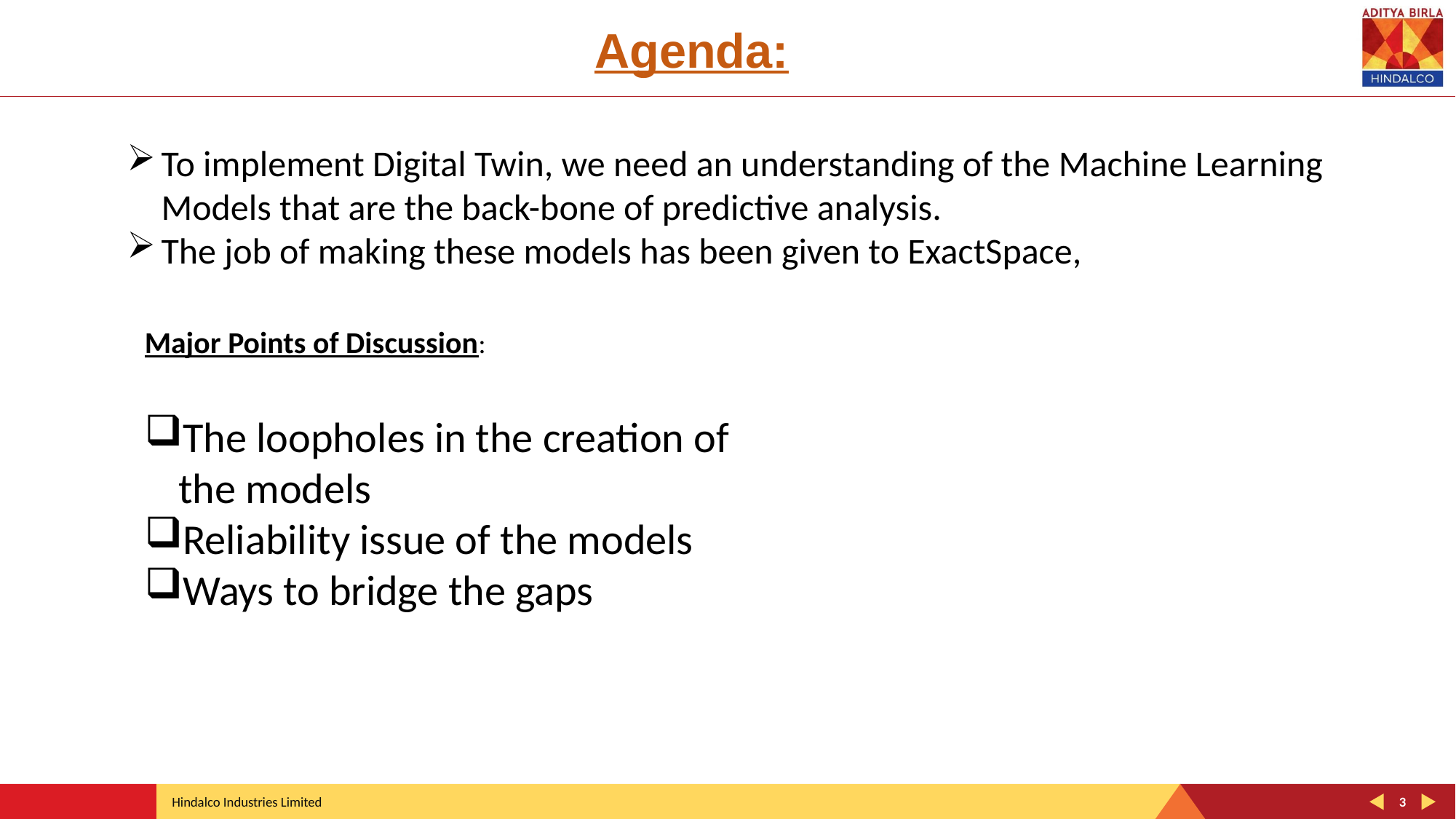

Agenda:
To implement Digital Twin, we need an understanding of the Machine Learning Models that are the back-bone of predictive analysis.
The job of making these models has been given to ExactSpace,

Major Points of Discussion:
The loopholes in the creation of the models
Reliability issue of the models
Ways to bridge the gaps
3